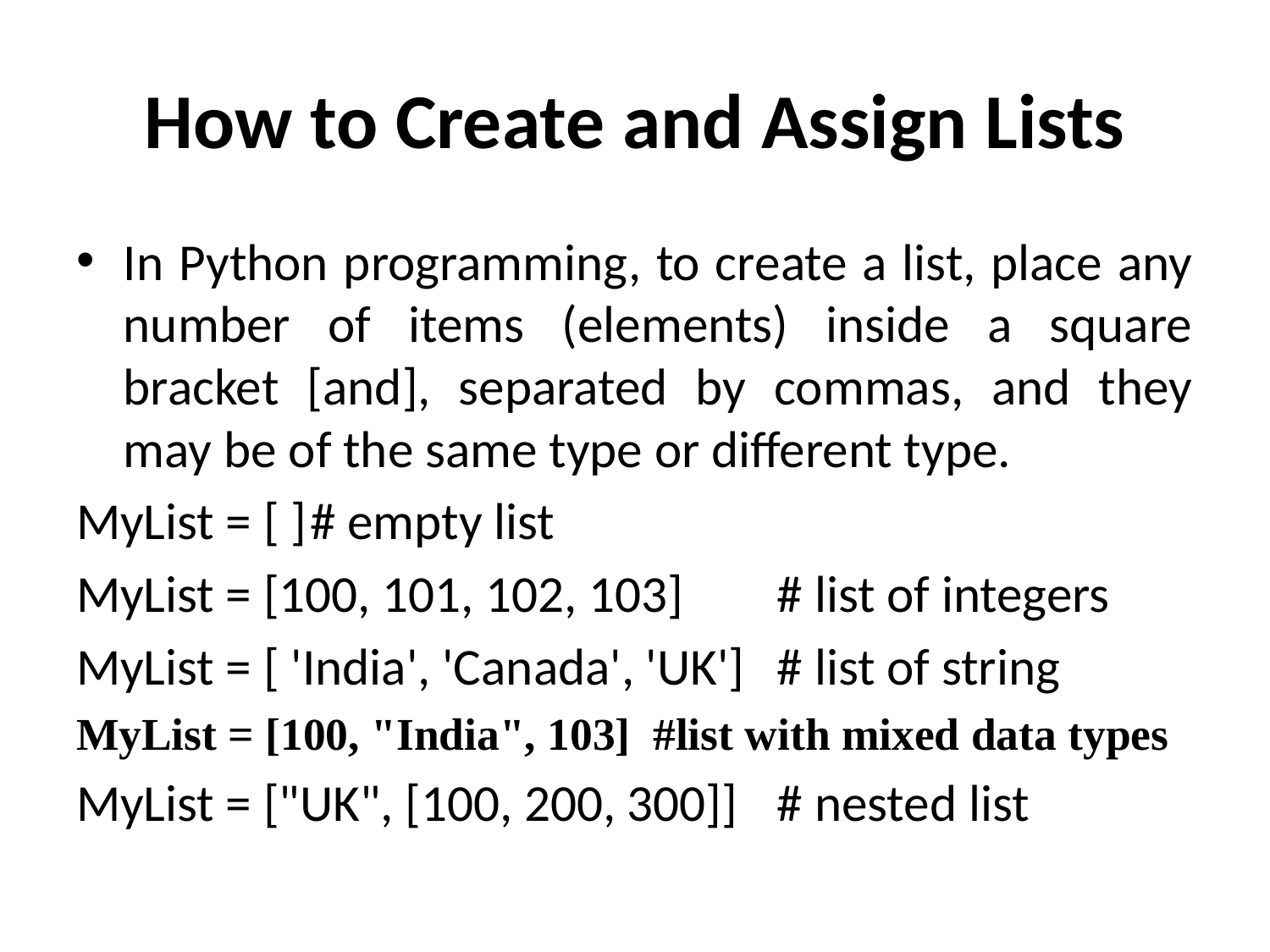

# How to Create and Assign Lists
In Python programming, to create a list, place any number of items (elements) inside a square bracket [and], separated by commas, and they may be of the same type or different type.
MyList = [ ]				# empty list
MyList = [100, 101, 102, 103]	# list of integers
MyList = [ 'India', 'Canada', 'UK']	# list of string
MyList = [100, "India", 103]  #list with mixed data types
MyList = ["UK", [100, 200, 300]]	# nested list